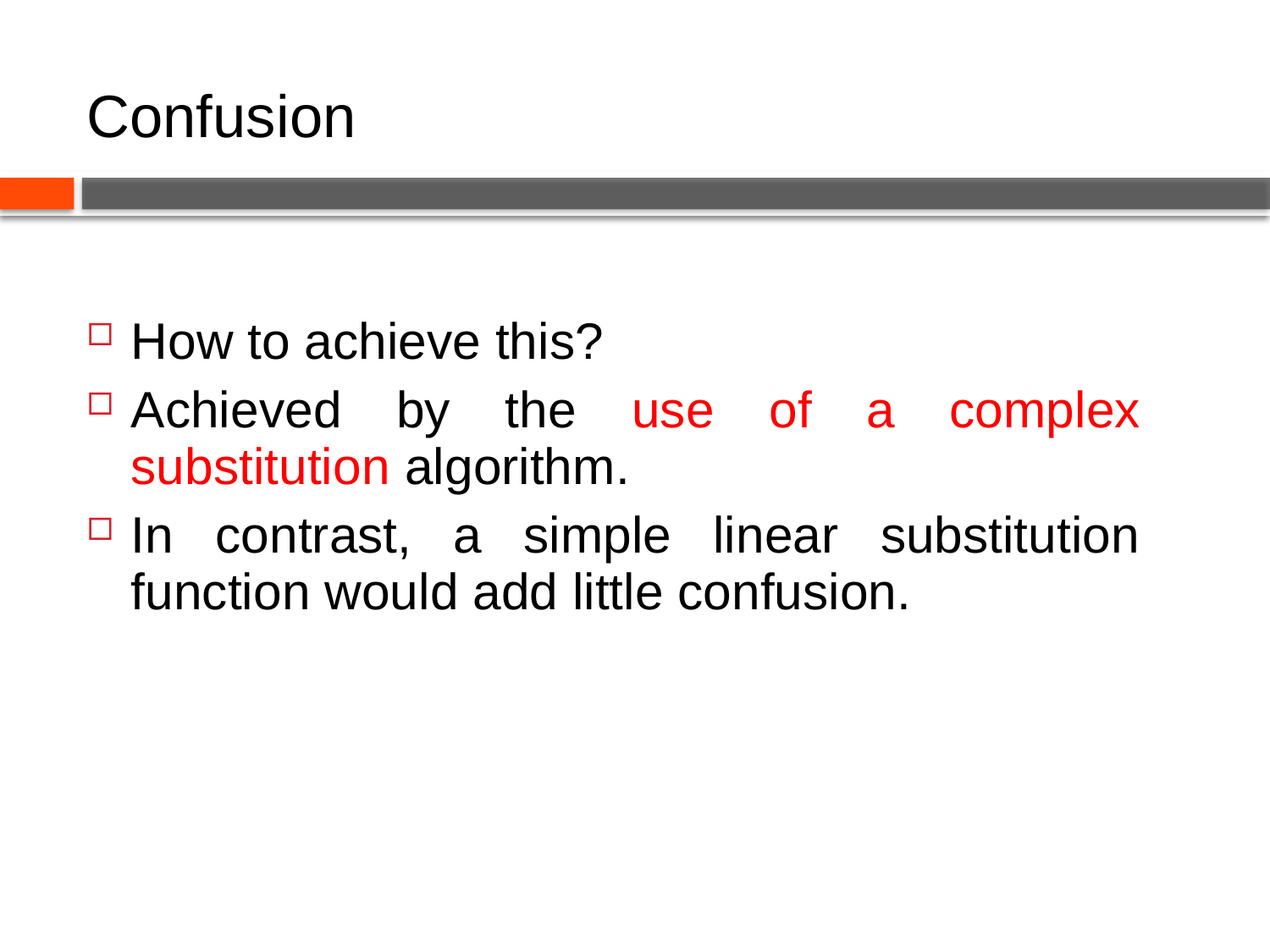

# Confusion
How to achieve this?
Achieved by the use of a complex substitution algorithm.
In contrast, a simple linear substitution function would add little confusion.
14